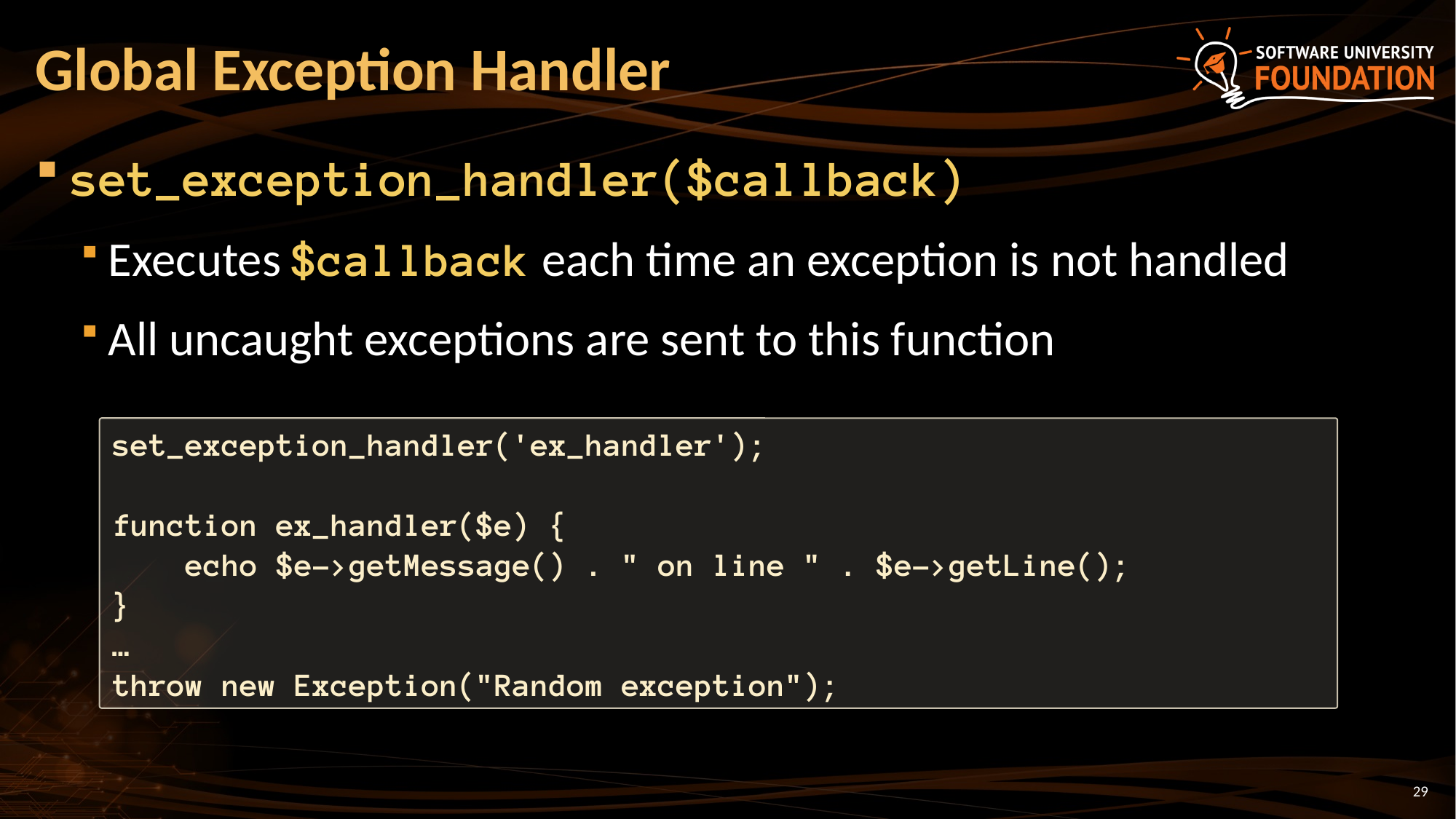

# Global Exception Handler
set_exception_handler($callback)
Executes $callback each time an exception is not handled
All uncaught exceptions are sent to this function
set_exception_handler('ex_handler');

function ex_handler($e) {
    echo $e->getMessage() . " on line " . $e->getLine();
}
…
throw new Exception("Random exception");
29